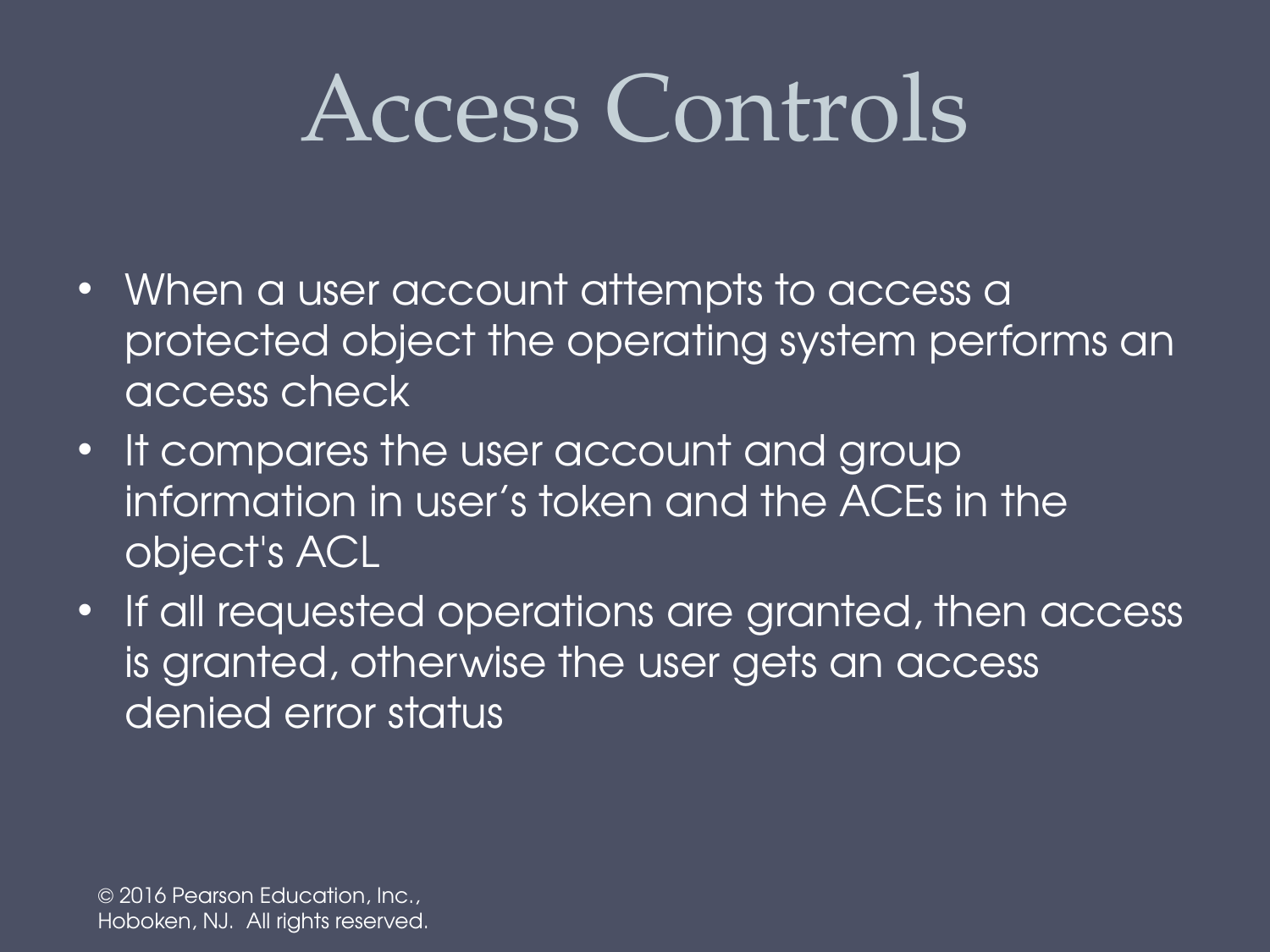

# Access Controls
When a user account attempts to access a protected object the operating system performs an access check
It compares the user account and group information in user’s token and the ACEs in the object's ACL
If all requested operations are granted, then access is granted, otherwise the user gets an access denied error status
© 2016 Pearson Education, Inc., Hoboken, NJ.  All rights reserved.